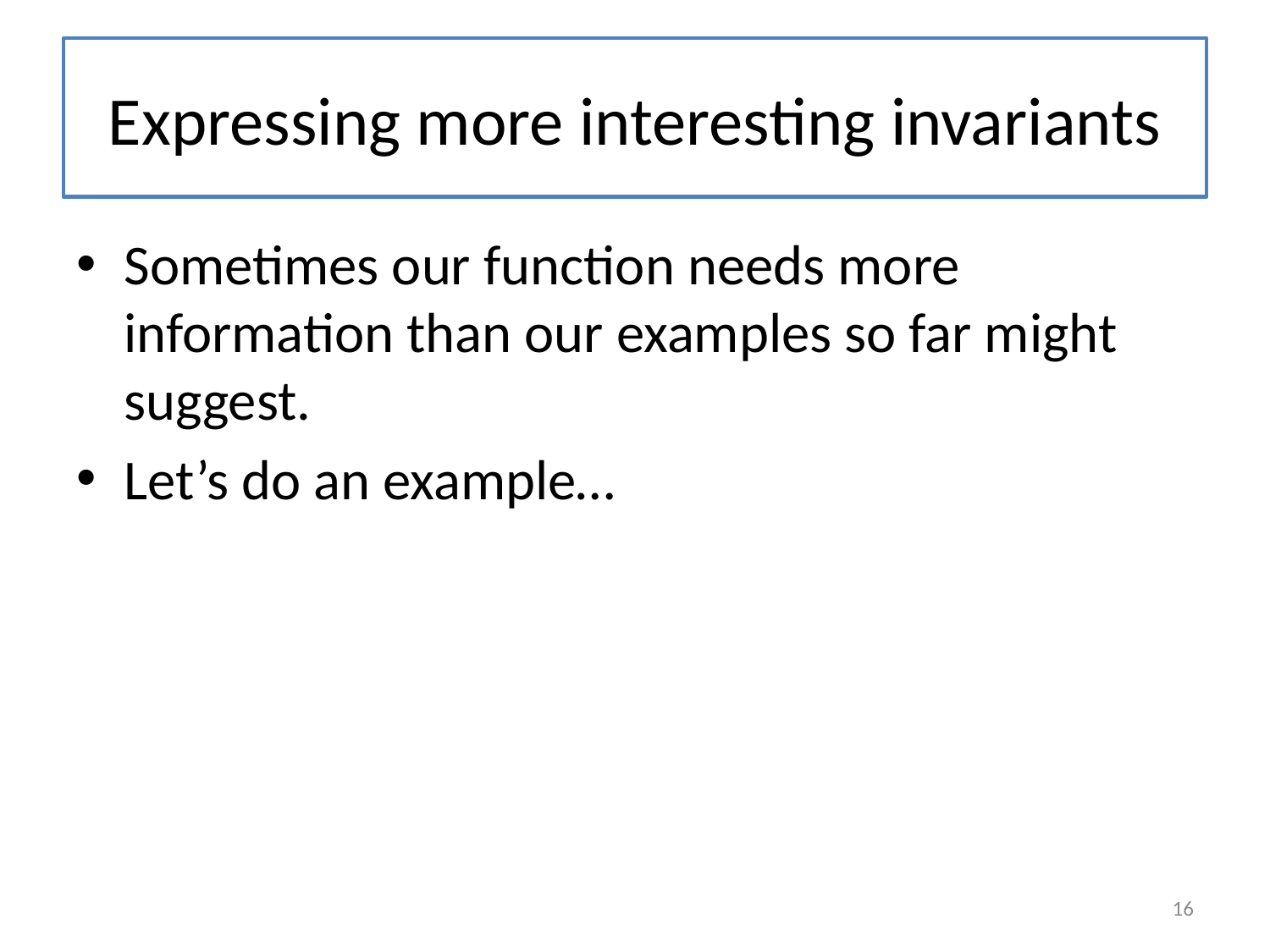

# Expressing more interesting invariants
Sometimes our function needs more information than our examples so far might suggest.
Let’s do an example…
16